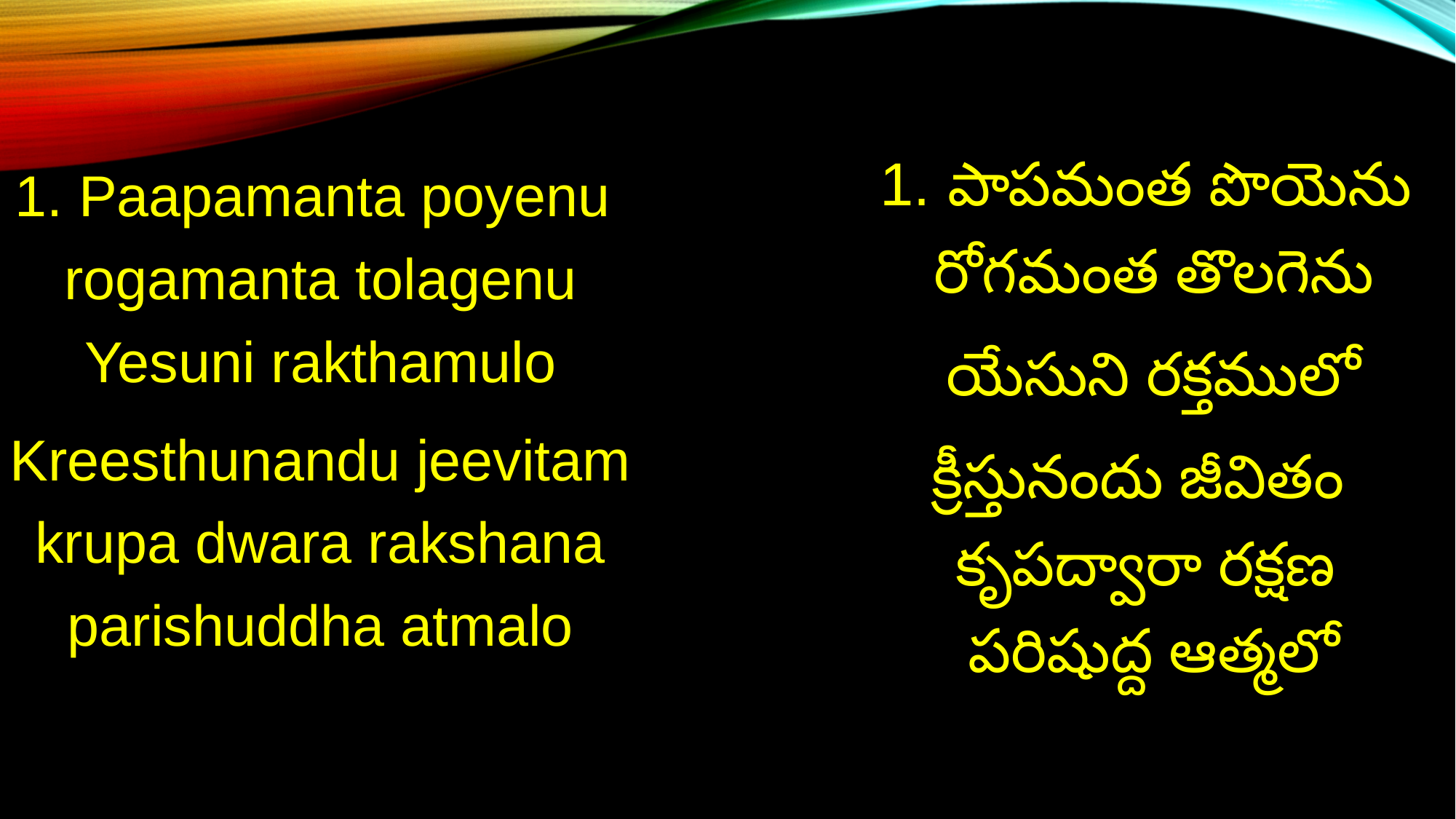

1. పాపమంత పొయెను  రోగమంత తొలగెను
యేసుని రక్తములో
క్రీస్తునందు జీవితం
కృపద్వారా రక్షణ
పరిషుద్ద ఆత్మలో

1. Paapamanta poyenu  rogamanta tolagenu Yesuni rakthamulo
Kreesthunandu jeevitam krupa dwara rakshana parishuddha atmalo